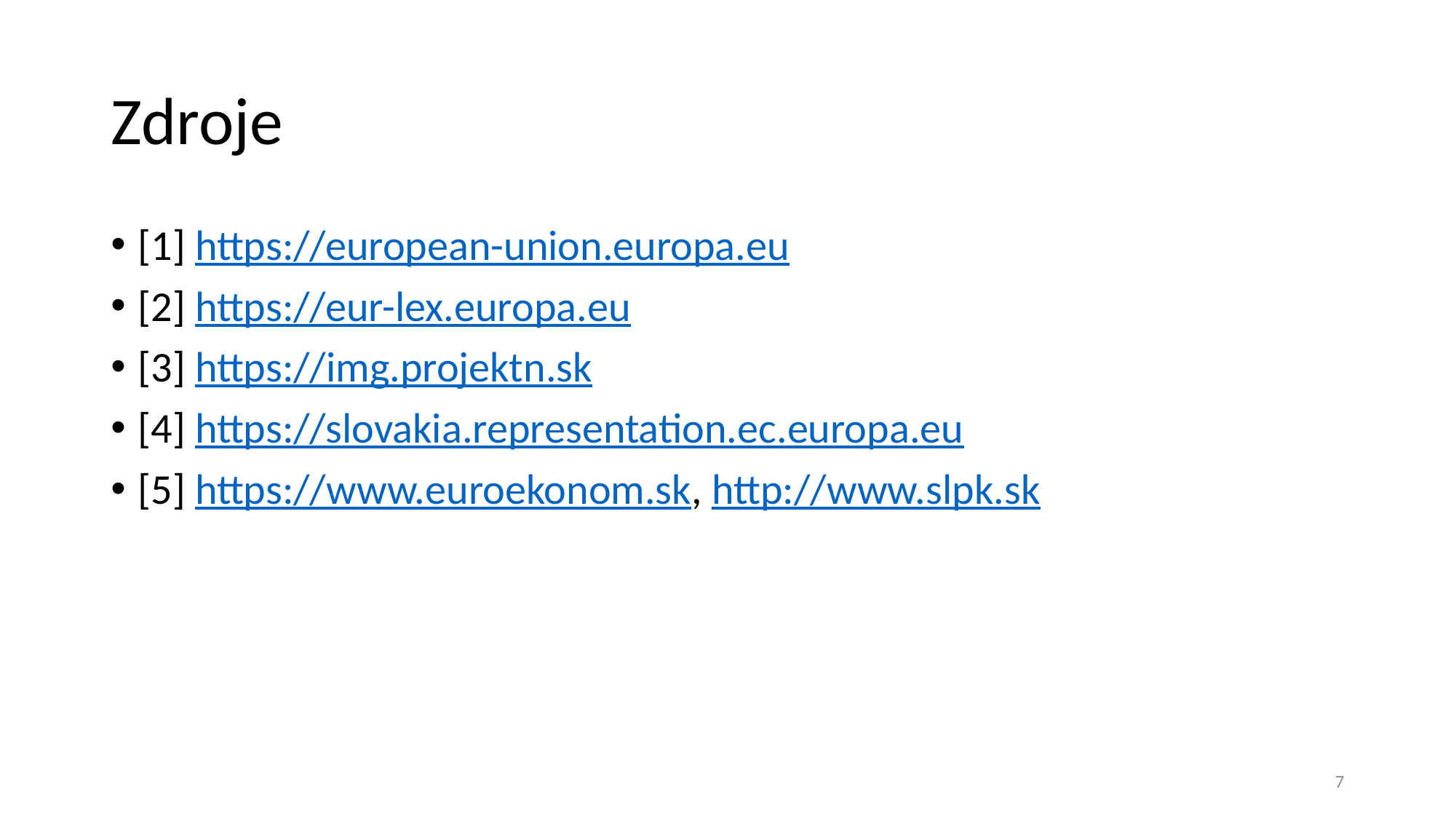

# Zdroje
[1] https://european-union.europa.eu
[2] https://eur-lex.europa.eu
[3] https://img.projektn.sk
[4] https://slovakia.representation.ec.europa.eu
[5] https://www.euroekonom.sk, http://www.slpk.sk

7